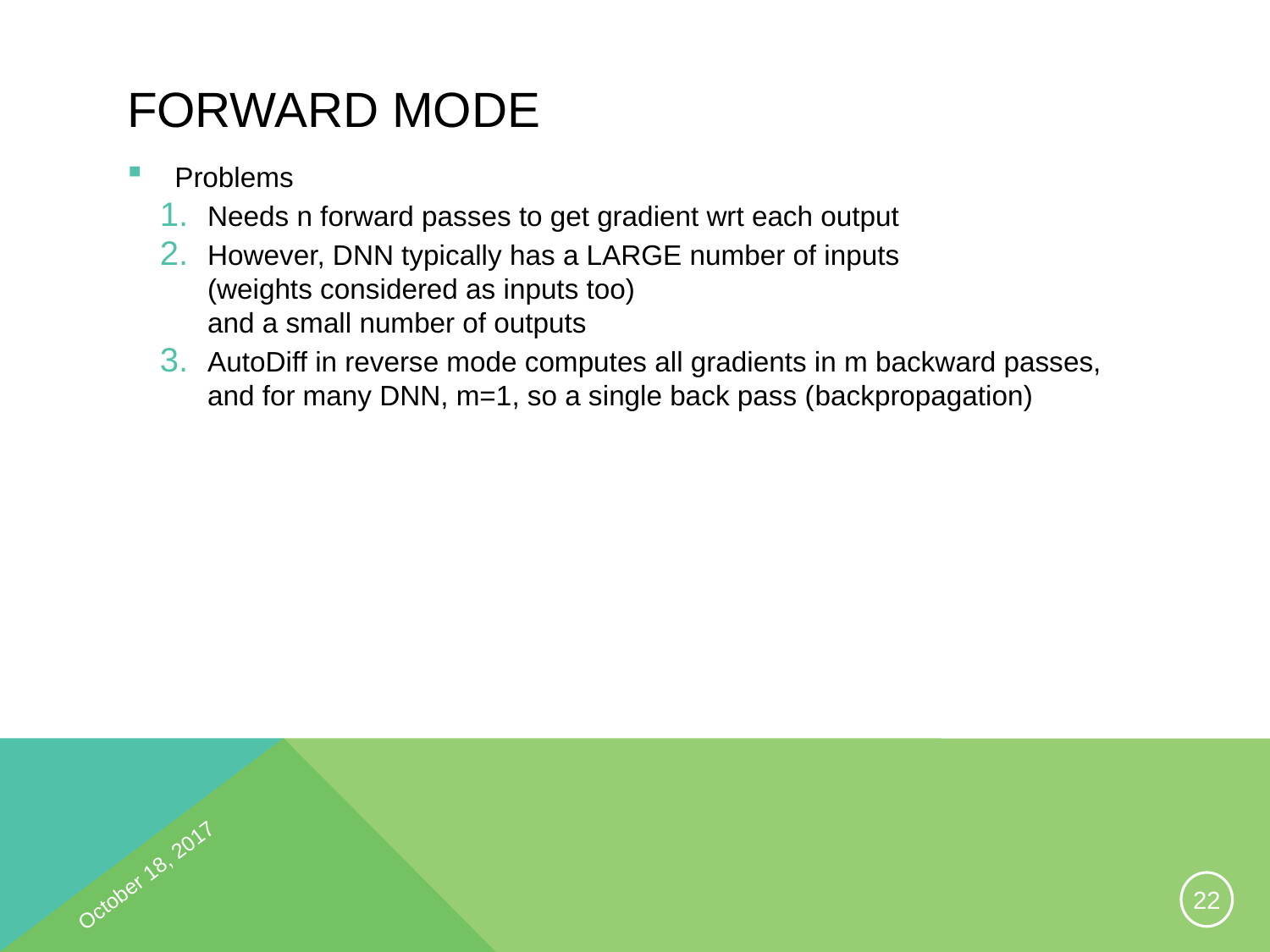

# forward mode
Problems
Needs n forward passes to get gradient wrt each output
However, DNN typically has a LARGE number of inputs
(weights considered as inputs too)
and a small number of outputs
AutoDiff in reverse mode computes all gradients in m backward passes,
and for many DNN, m=1, so a single back pass (backpropagation)

October 18, 2017
22